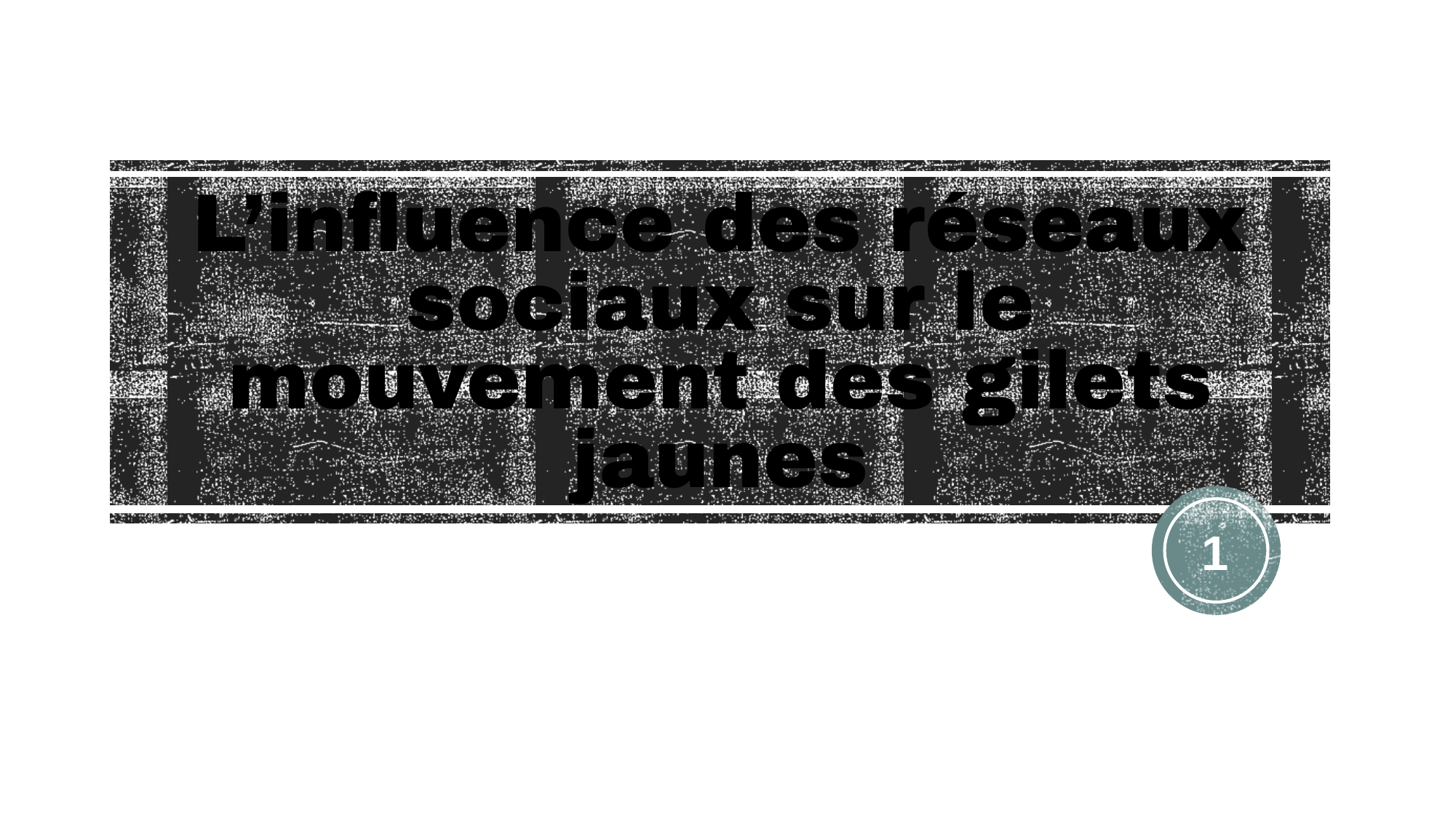

# L’influence des réseaux sociaux sur le mouvement des gilets jaunes
1